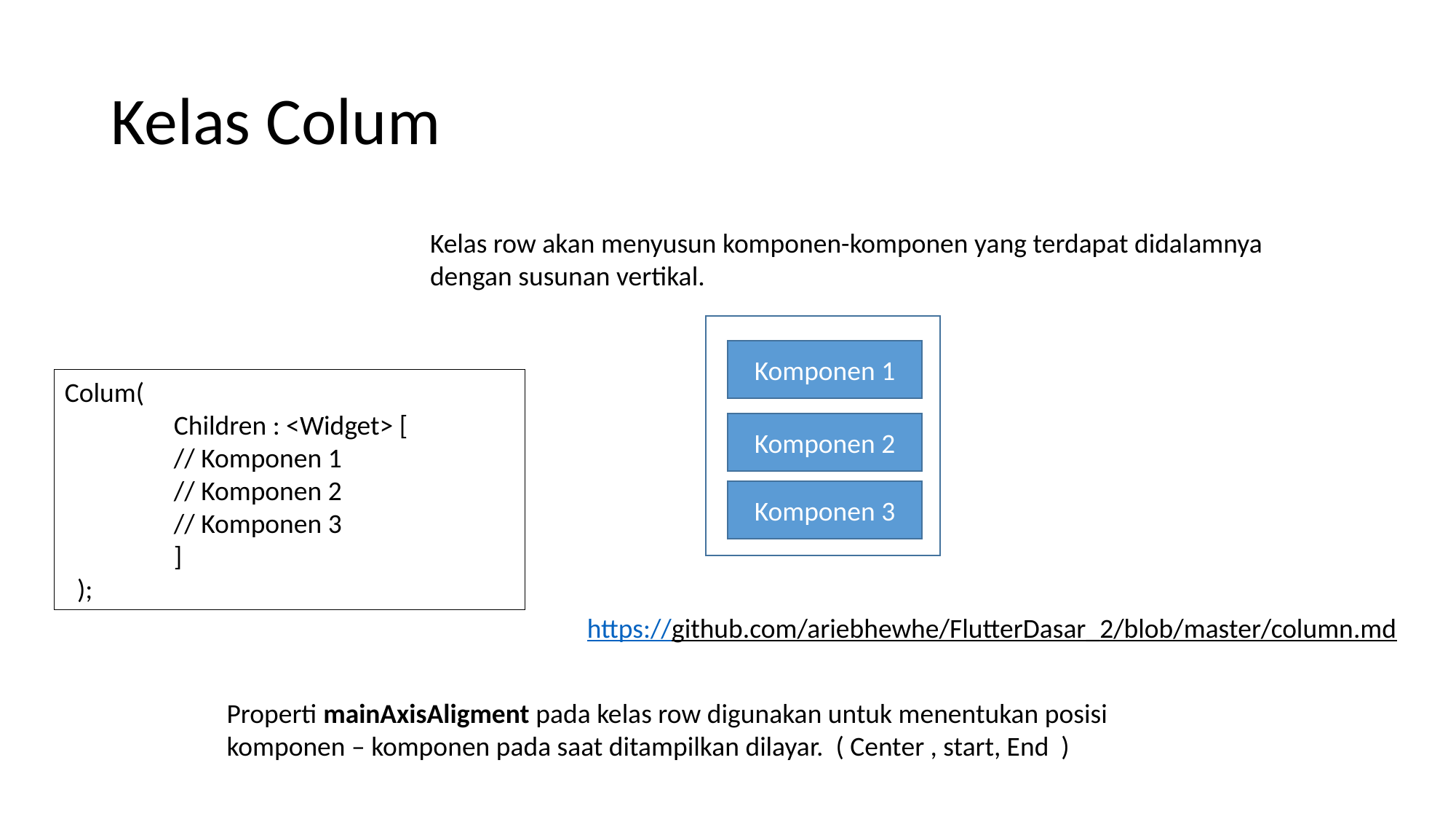

# Kelas Colum
Kelas row akan menyusun komponen-komponen yang terdapat didalamnya dengan susunan vertikal.

Komponen 1
Colum(
	Children : <Widget> [
	// Komponen 1
	// Komponen 2
	// Komponen 3
 	]
  );
Komponen 2
Komponen 3
https://github.com/ariebhewhe/FlutterDasar_2/blob/master/column.md
Properti mainAxisAligment pada kelas row digunakan untuk menentukan posisi komponen – komponen pada saat ditampilkan dilayar.  ( Center , start, End  )